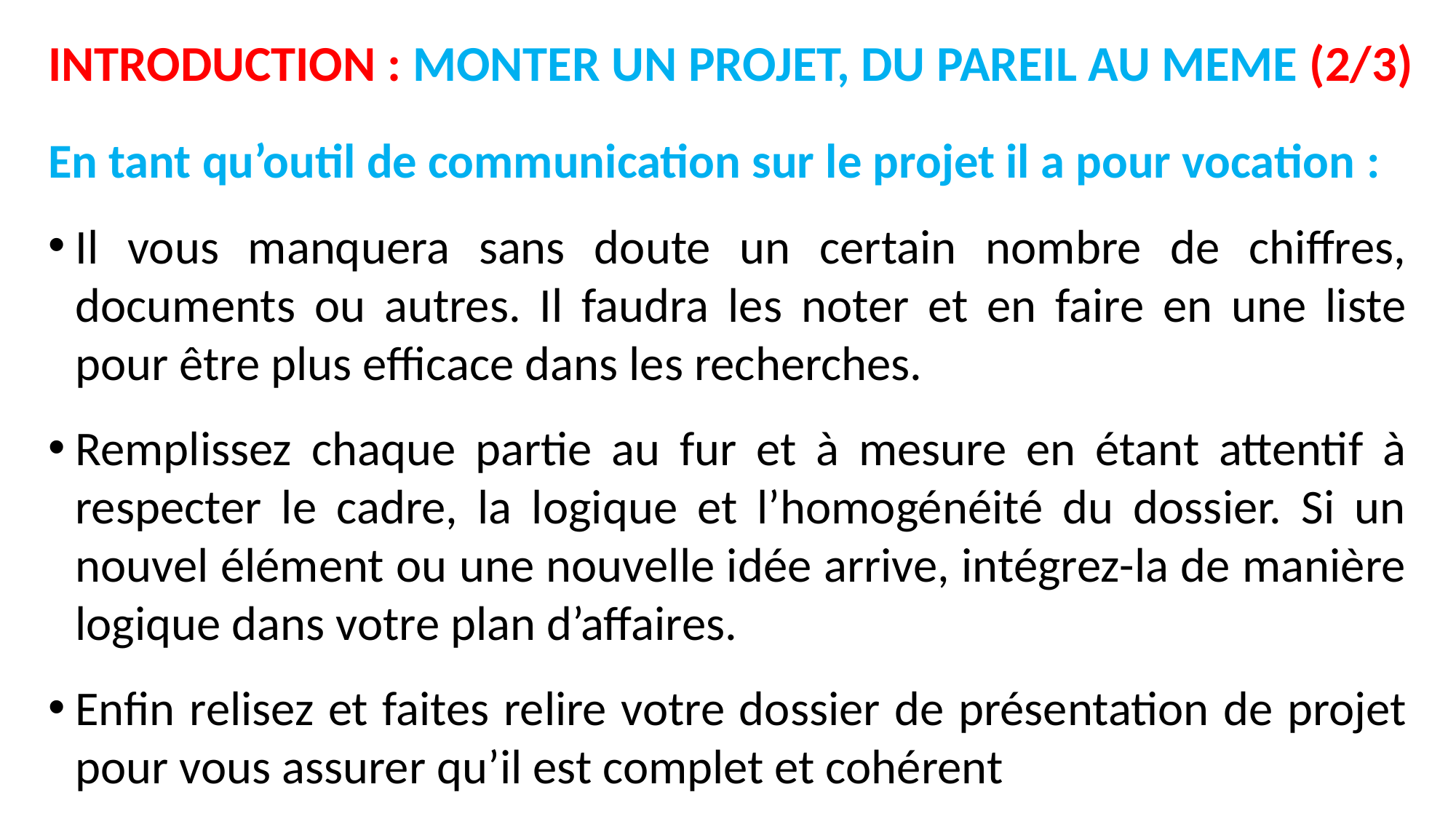

# INTRODUCTION : MONTER UN PROJET, DU PAREIL AU MEME (2/3)
En tant qu’outil de communication sur le projet il a pour vocation :
Il vous manquera sans doute un certain nombre de chiffres, documents ou autres. Il faudra les noter et en faire en une liste pour être plus efficace dans les recherches.
Remplissez chaque partie au fur et à mesure en étant attentif à respecter le cadre, la logique et l’homogénéité du dossier. Si un nouvel élément ou une nouvelle idée arrive, intégrez-la de manière logique dans votre plan d’affaires.
Enfin relisez et faites relire votre dossier de présentation de projet pour vous assurer qu’il est complet et cohérent